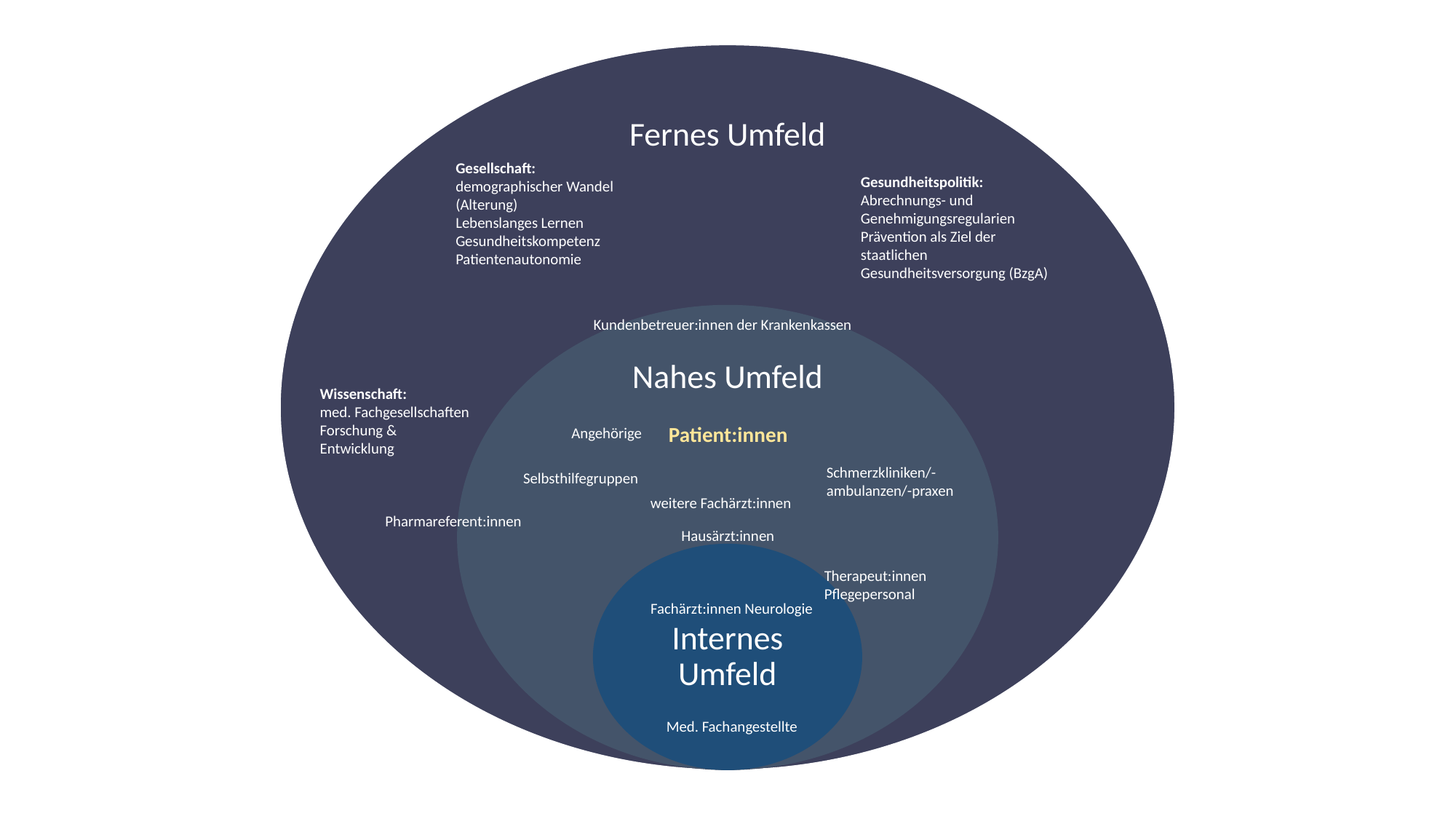

Fernes Umfeld
Nahes Umfeld
Internes Umfeld
Gesellschaft:
demographischer Wandel (Alterung)
Lebenslanges Lernen
Gesundheitskompetenz
Patientenautonomie
Gesundheitspolitik:
Abrechnungs- und Genehmigungsregularien
Prävention als Ziel der staatlichen Gesundheitsversorgung (BzgA)
Kundenbetreuer:innen der Krankenkassen
Wissenschaft:
med. Fachgesellschaften
Forschung &
Entwicklung
Patient:innen
Angehörige
Schmerzkliniken/-ambulanzen/-praxen
Selbsthilfegruppen
weitere Fachärzt:innen
Pharmareferent:innen
Hausärzt:innen
Therapeut:innen
Pflegepersonal
Fachärzt:innen Neurologie
Med. Fachangestellte